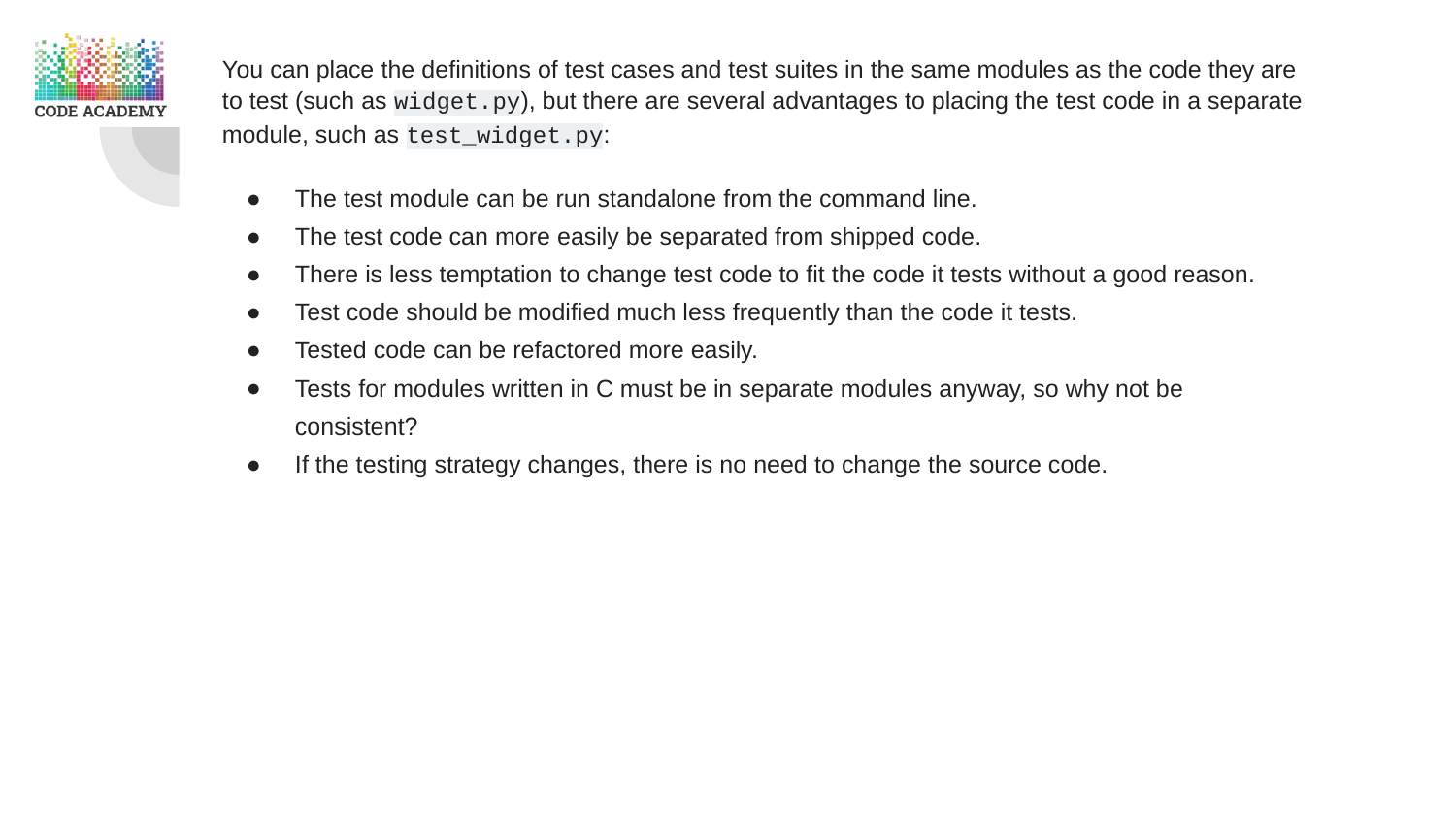

You can place the definitions of test cases and test suites in the same modules as the code they are to test (such as widget.py), but there are several advantages to placing the test code in a separate module, such as test_widget.py:
The test module can be run standalone from the command line.
The test code can more easily be separated from shipped code.
There is less temptation to change test code to fit the code it tests without a good reason.
Test code should be modified much less frequently than the code it tests.
Tested code can be refactored more easily.
Tests for modules written in C must be in separate modules anyway, so why not be consistent?
If the testing strategy changes, there is no need to change the source code.